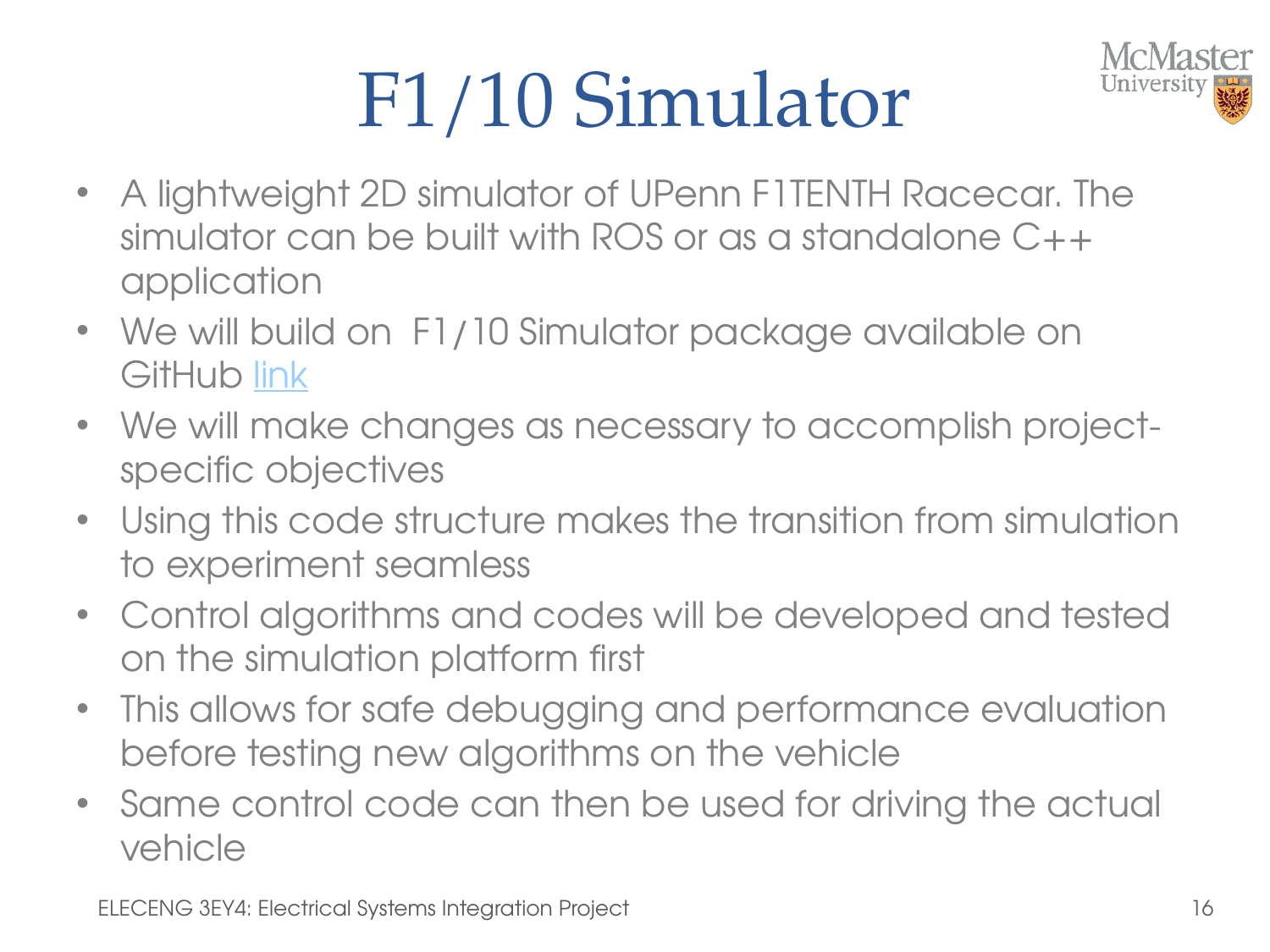

# F1/10 Simulator
A lightweight 2D simulator of UPenn F1TENTH Racecar. The simulator can be built with ROS or as a standalone C++ application
We will build on  F1/10 Simulator package available on GitHub link
We will make changes as necessary to accomplish project-specific objectives
Using this code structure makes the transition from simulation to experiment seamless
Control algorithms and codes will be developed and tested on the simulation platform first
This allows for safe debugging and performance evaluation before testing new algorithms on the vehicle
Same control code can then be used for driving the actual vehicle
ELECENG 3EY4: Electrical Systems Integration Project
16